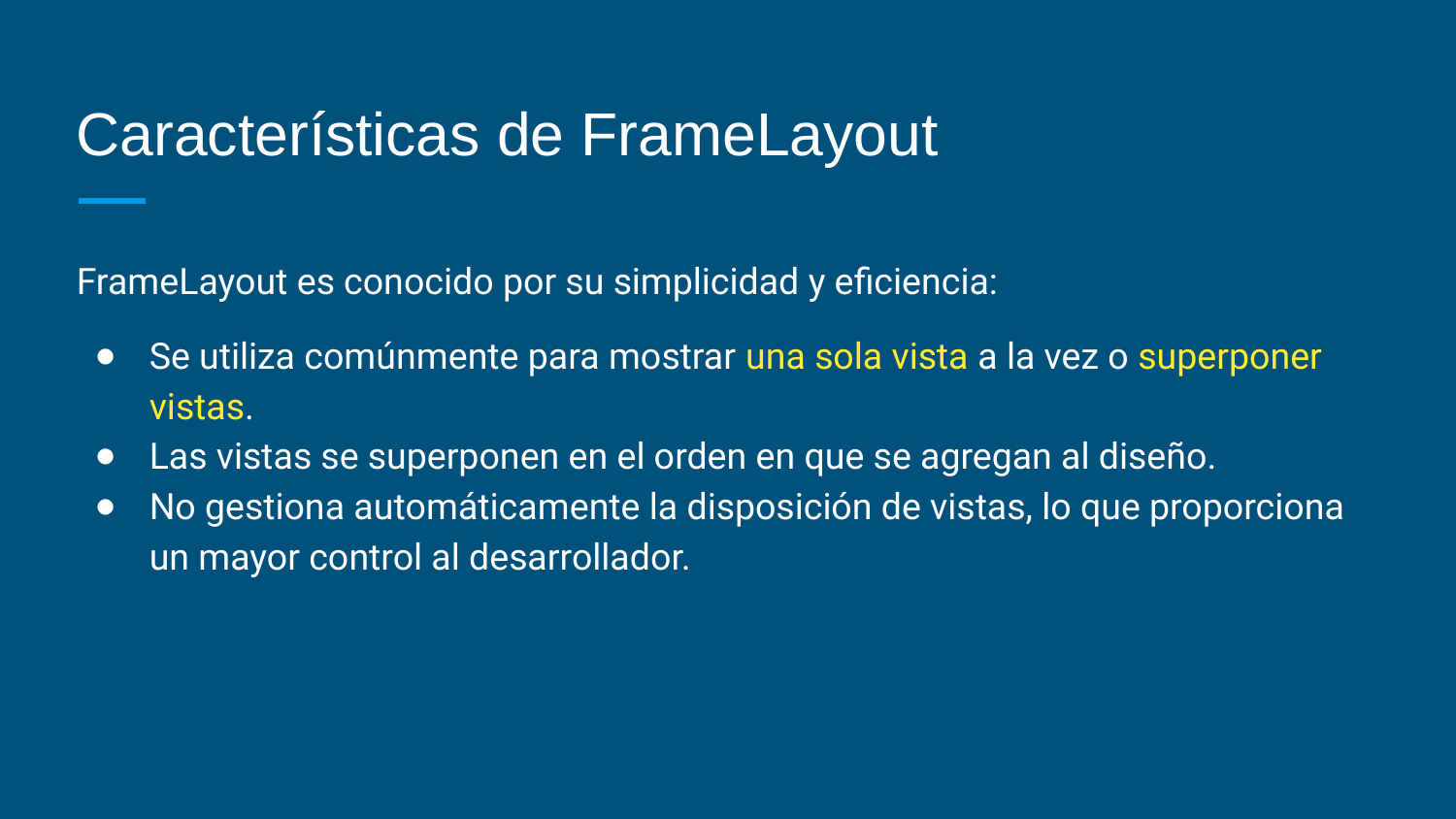

# Características de FrameLayout
FrameLayout es conocido por su simplicidad y eficiencia:
Se utiliza comúnmente para mostrar una sola vista a la vez o superponer vistas.
Las vistas se superponen en el orden en que se agregan al diseño.
No gestiona automáticamente la disposición de vistas, lo que proporciona un mayor control al desarrollador.